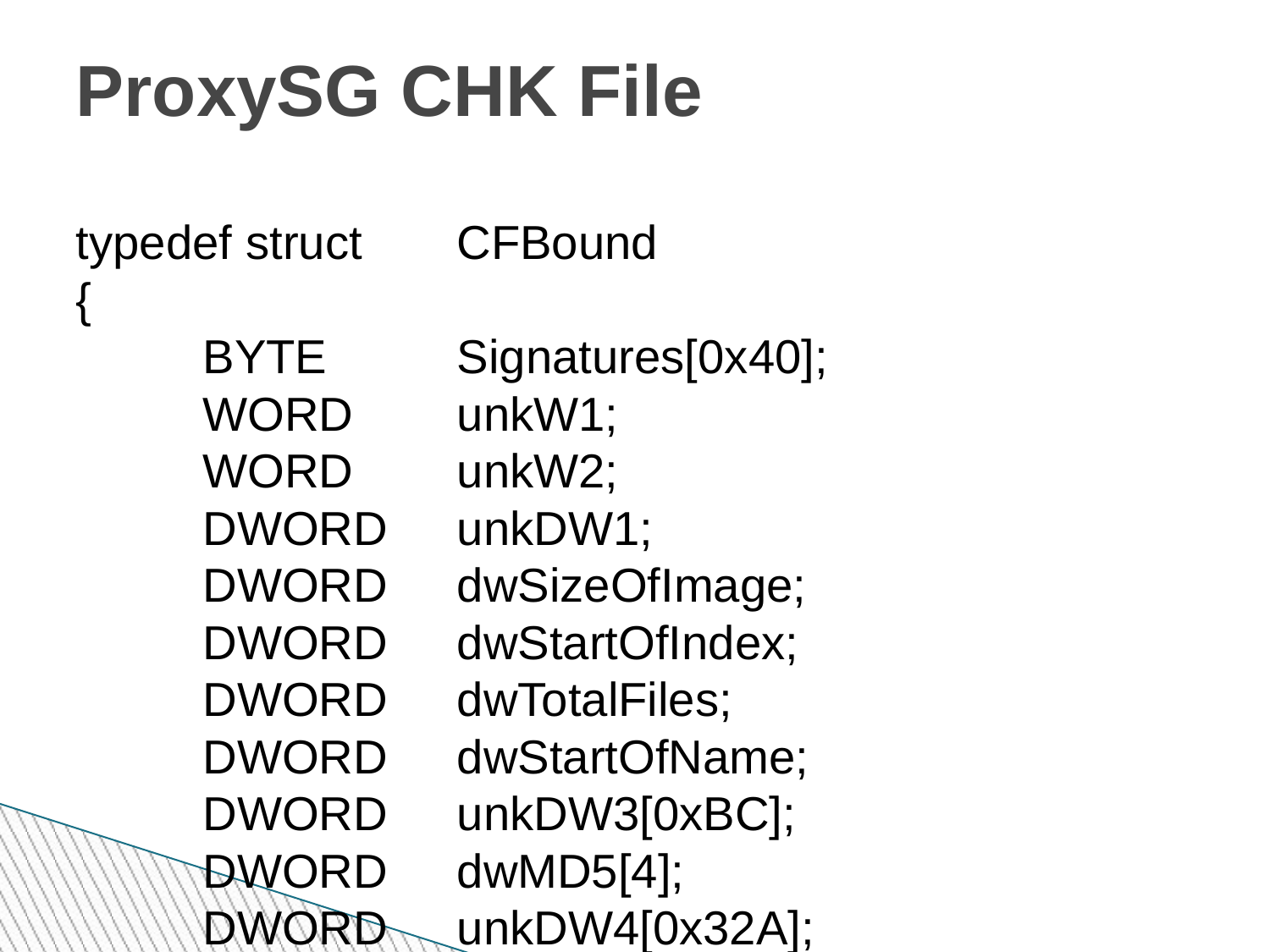

ProxySG CHK File
typedef struct	CFBound
{
	BYTE 	Signatures[0x40];
	WORD	unkW1;
	WORD	unkW2;
	DWORD	unkDW1;
	DWORD	dwSizeOfImage;
	DWORD	dwStartOfIndex;
	DWORD	dwTotalFiles;
	DWORD	dwStartOfName;
	DWORD	unkDW3[0xBC];
	DWORD	dwMD5[4];
	DWORD	unkDW4[0x32A];
} CFBound;